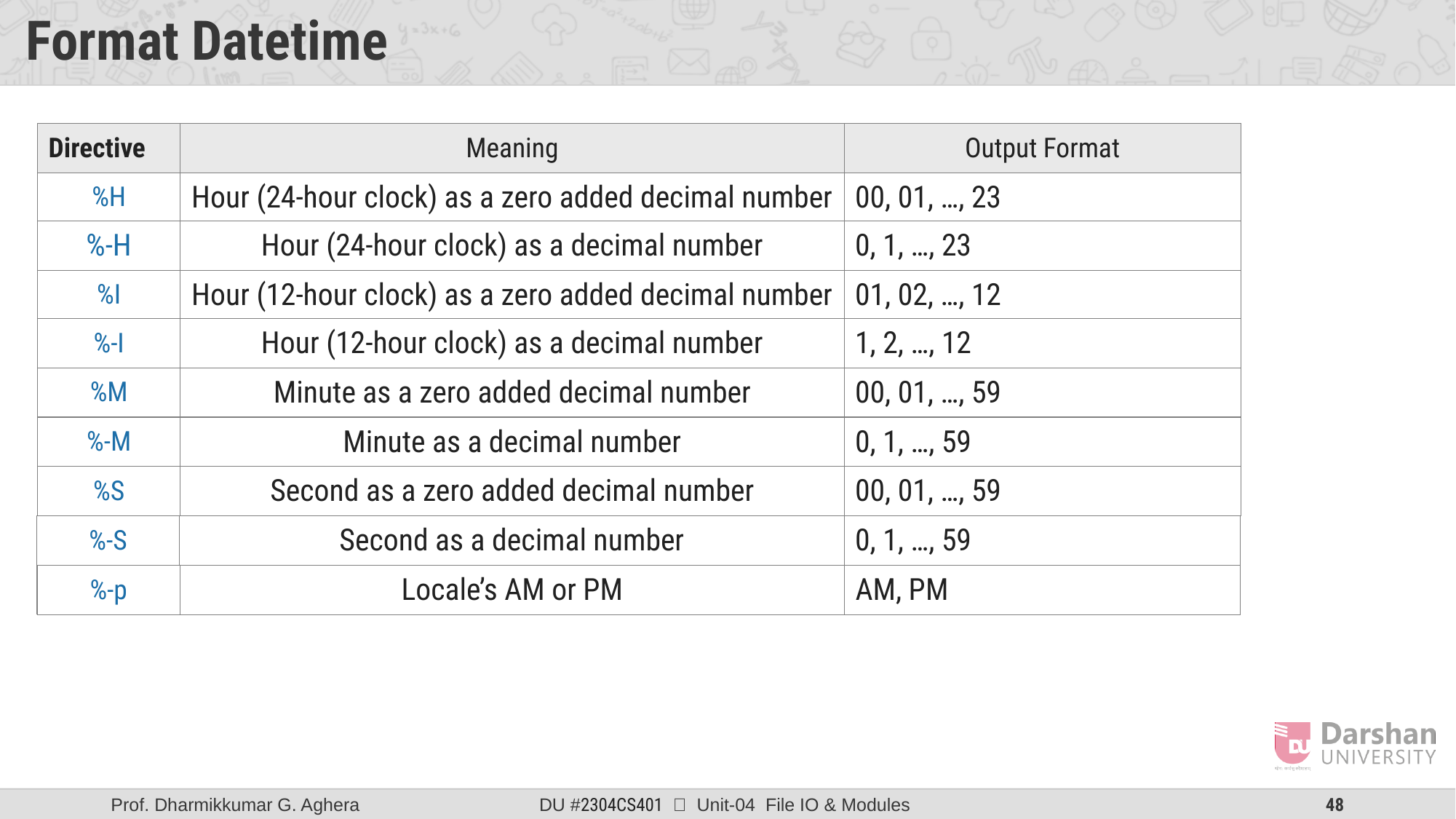

# Format Datetime
| Directive | Meaning | Output Format |
| --- | --- | --- |
| %H | Hour (24-hour clock) as a zero added decimal number | 00, 01, …, 23 |
| --- | --- | --- |
| %-H | Hour (24-hour clock) as a decimal number | 0, 1, …, 23 |
| --- | --- | --- |
| %I | Hour (12-hour clock) as a zero added decimal number | 01, 02, …, 12 |
| --- | --- | --- |
| %-I | Hour (12-hour clock) as a decimal number | 1, 2, …, 12 |
| --- | --- | --- |
| %M | Minute as a zero added decimal number | 00, 01, …, 59 |
| --- | --- | --- |
| %-M | Minute as a decimal number | 0, 1, …, 59 |
| --- | --- | --- |
| %S | Second as a zero added decimal number | 00, 01, …, 59 |
| --- | --- | --- |
| %-S | Second as a decimal number | 0, 1, …, 59 |
| --- | --- | --- |
|  |  |  |
| %-p | Locale’s AM or PM | AM, PM |
| --- | --- | --- |